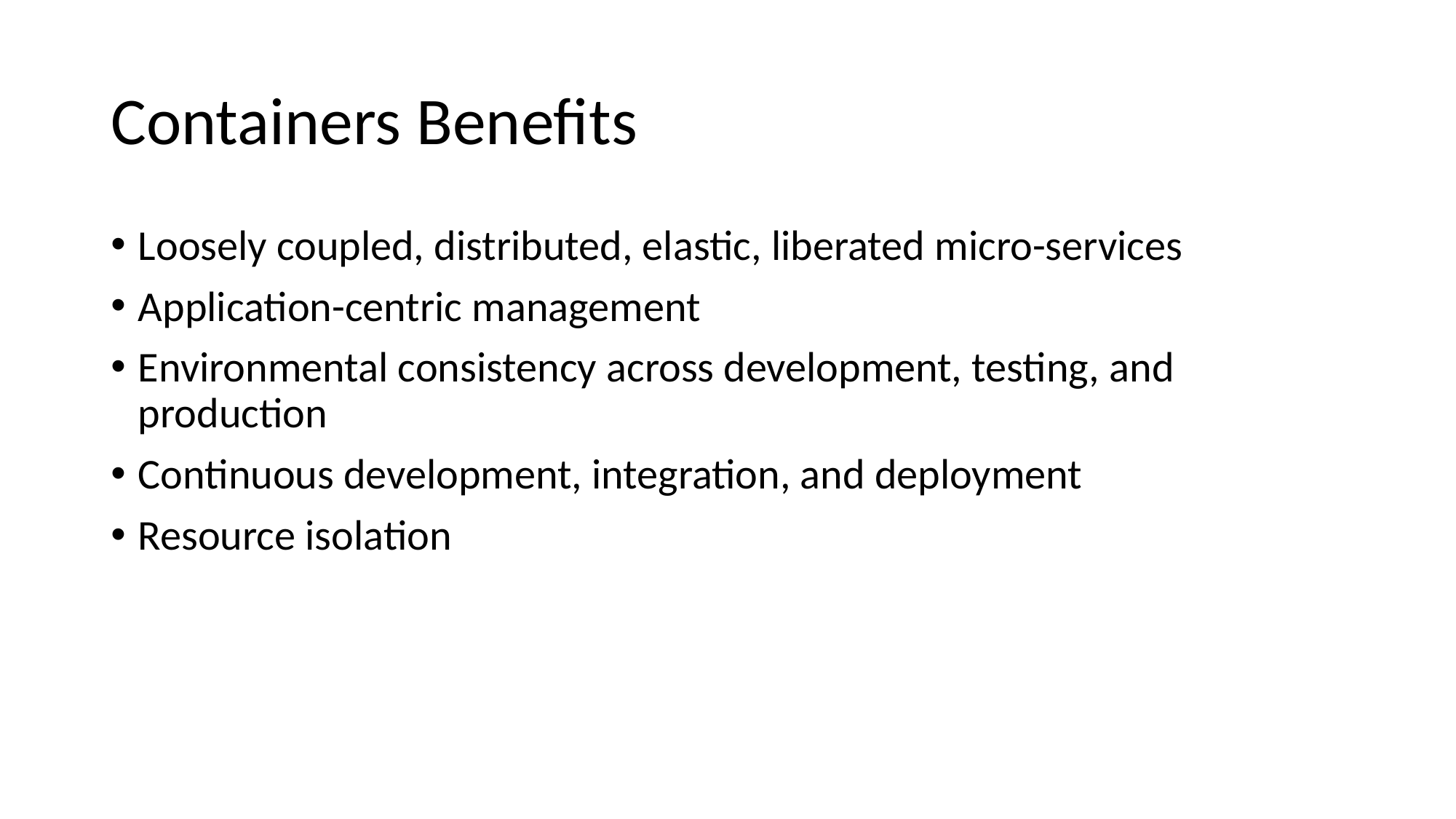

# Containers Benefits
Loosely coupled, distributed, elastic, liberated micro-services
Application-centric management
Environmental consistency across development, testing, and production
Continuous development, integration, and deployment
Resource isolation